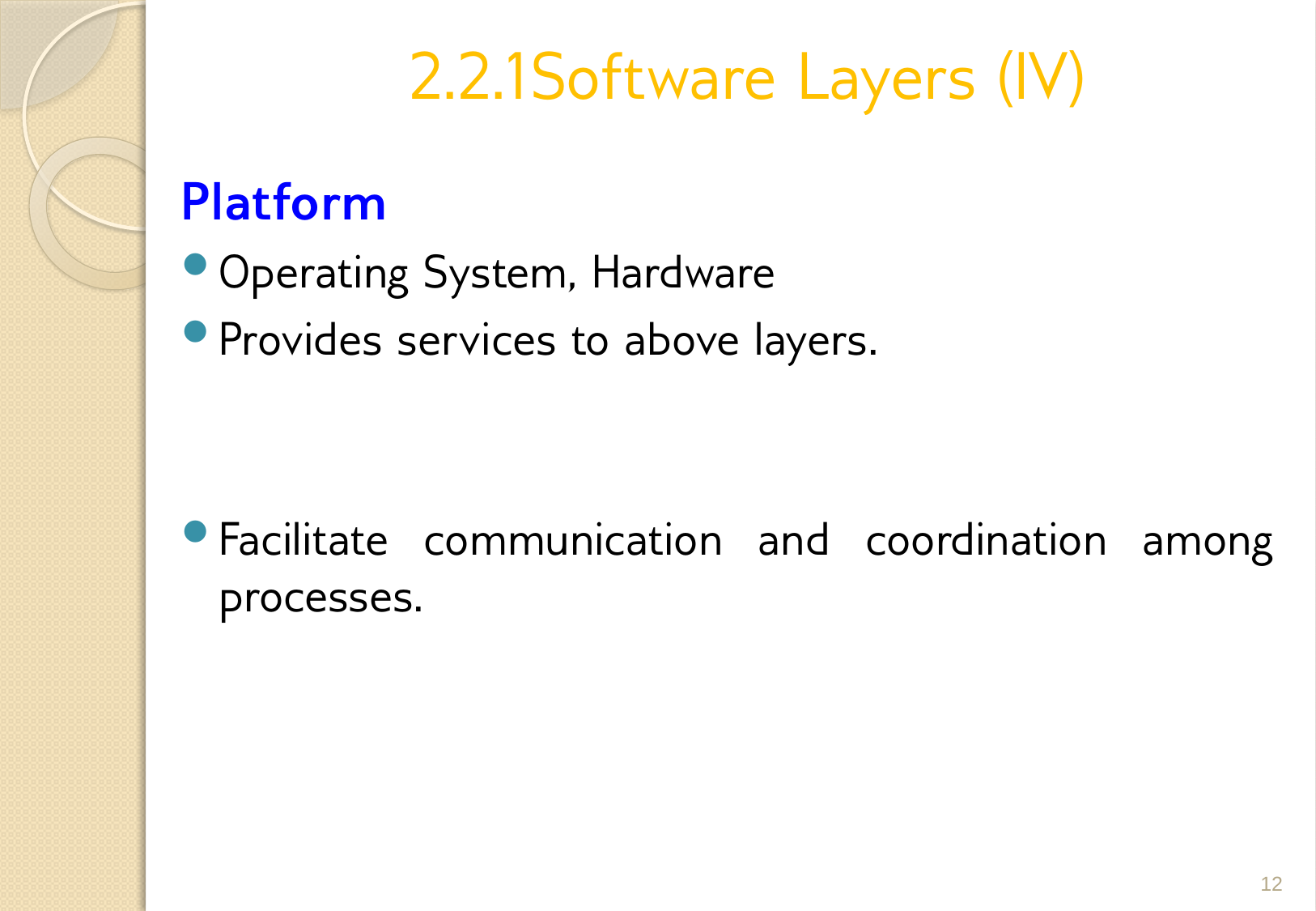

# 2.2.1	Software Layers (IV)
Platform
Operating System, Hardware
Provides services to above layers.

Facilitate communication and coordination among processes.
12